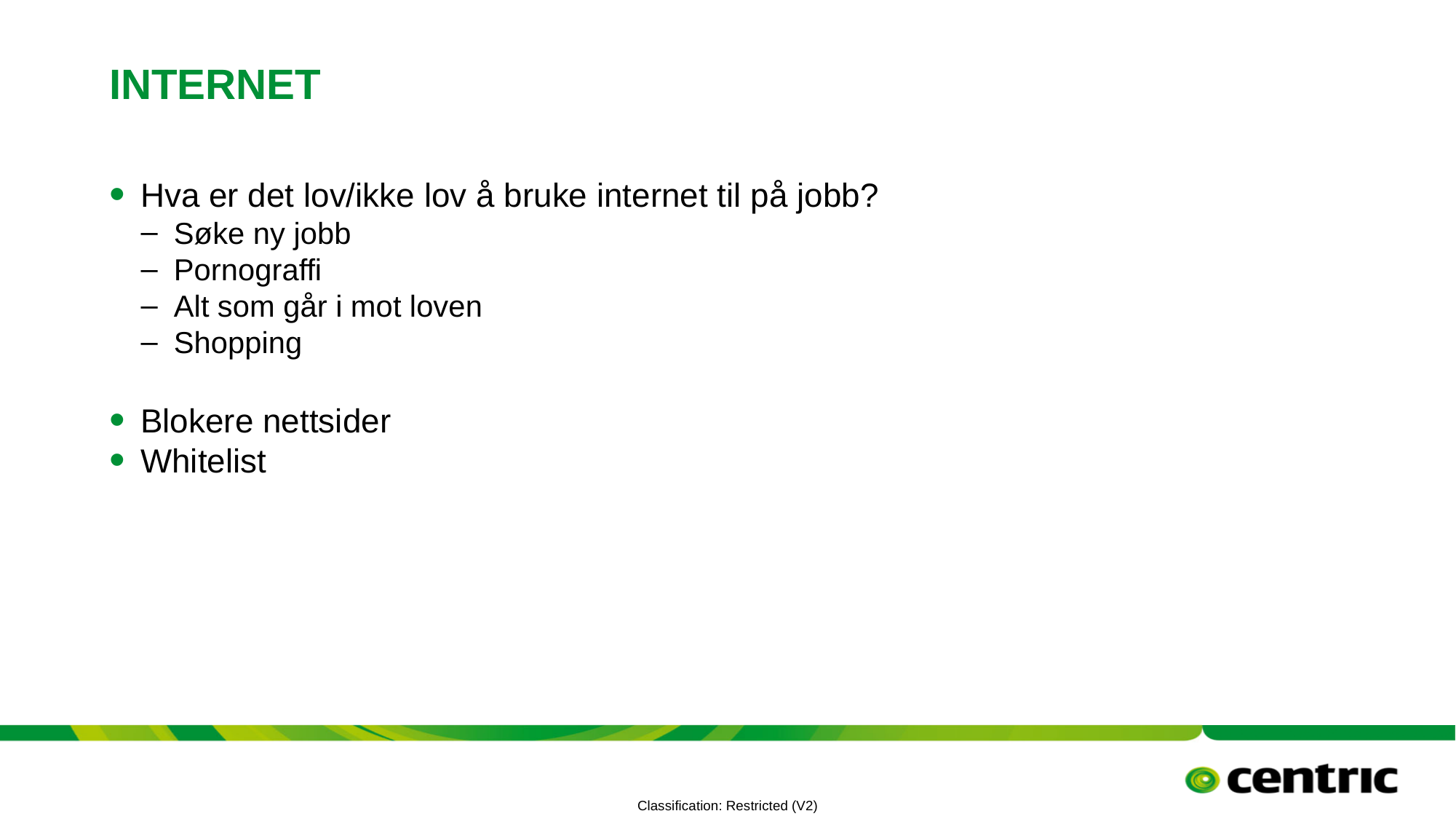

# Internet
Hva er det lov/ikke lov å bruke internet til på jobb?
Søke ny jobb
Pornograffi
Alt som går i mot loven
Shopping

Blokere nettsider
Whitelist